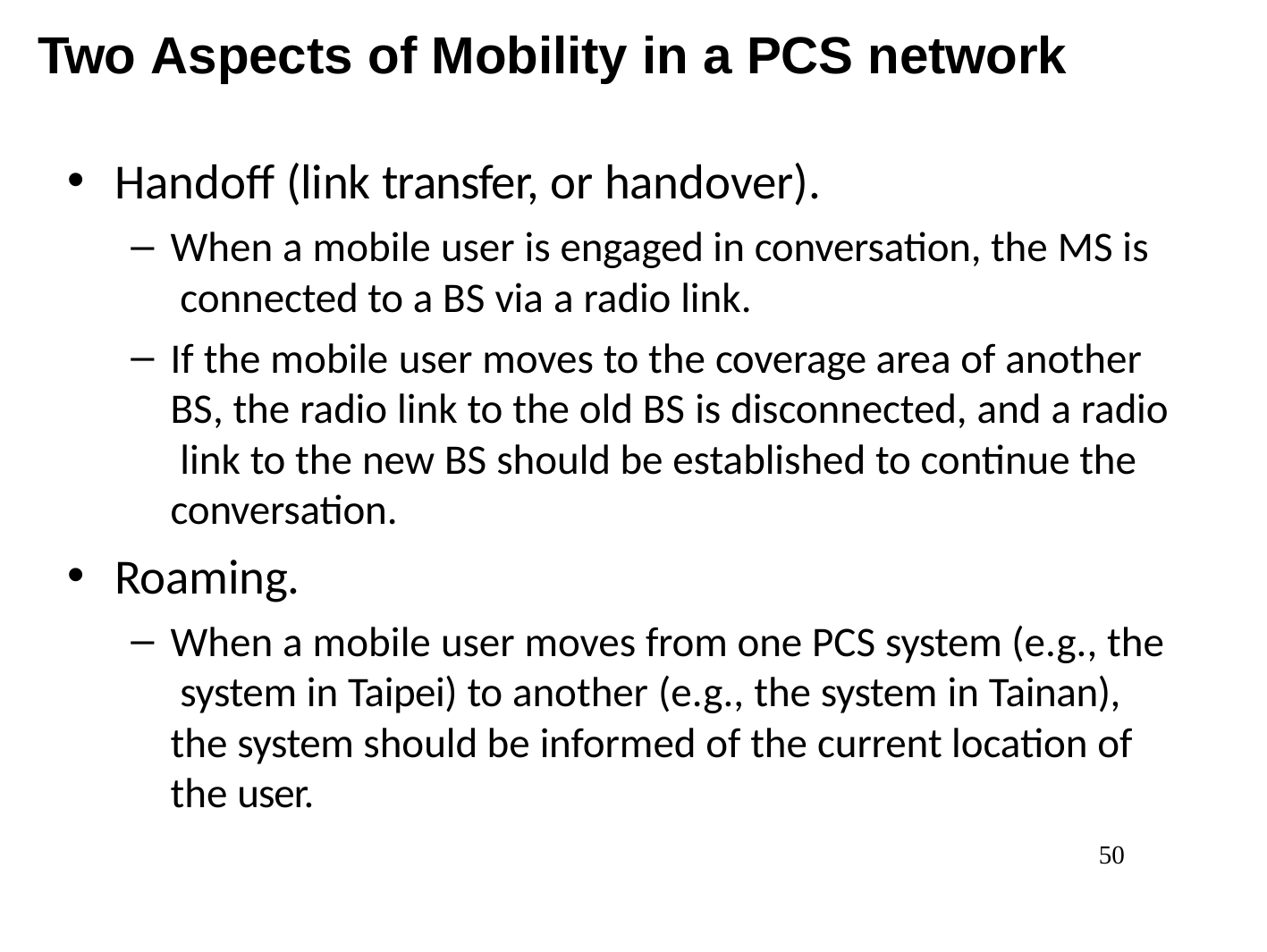

# Two Aspects of Mobility in a PCS network
Handoff (link transfer, or handover).
When a mobile user is engaged in conversation, the MS is  connected to a BS via a radio link.
If the mobile user moves to the coverage area of another  BS, the radio link to the old BS is disconnected, and a radio  link to the new BS should be established to continue the  conversation.
Roaming.
When a mobile user moves from one PCS system (e.g., the  system in Taipei) to another (e.g., the system in Tainan),  the system should be informed of the current location of  the user.
50